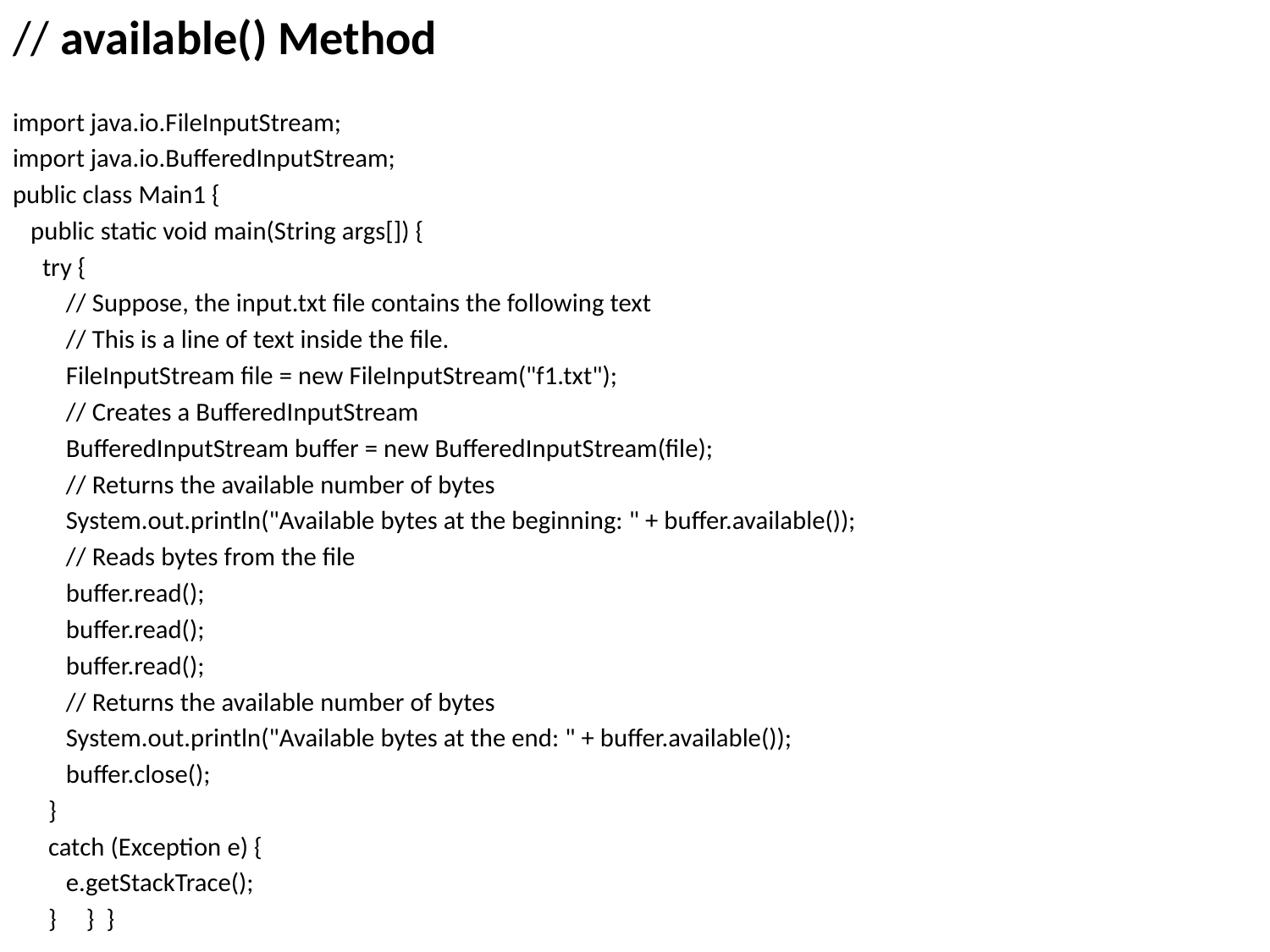

// available() Method

import java.io.FileInputStream;
import java.io.BufferedInputStream;
public class Main1 {
   public static void main(String args[]) {
     try {
         // Suppose, the input.txt file contains the following text
         // This is a line of text inside the file.
         FileInputStream file = new FileInputStream("f1.txt");
         // Creates a BufferedInputStream
         BufferedInputStream buffer = new BufferedInputStream(file);
         // Returns the available number of bytes
         System.out.println("Available bytes at the beginning: " + buffer.available());
         // Reads bytes from the file
         buffer.read();
         buffer.read();
         buffer.read();
         // Returns the available number of bytes
         System.out.println("Available bytes at the end: " + buffer.available());
         buffer.close();
      }
      catch (Exception e) {
         e.getStackTrace();
      }     }  }